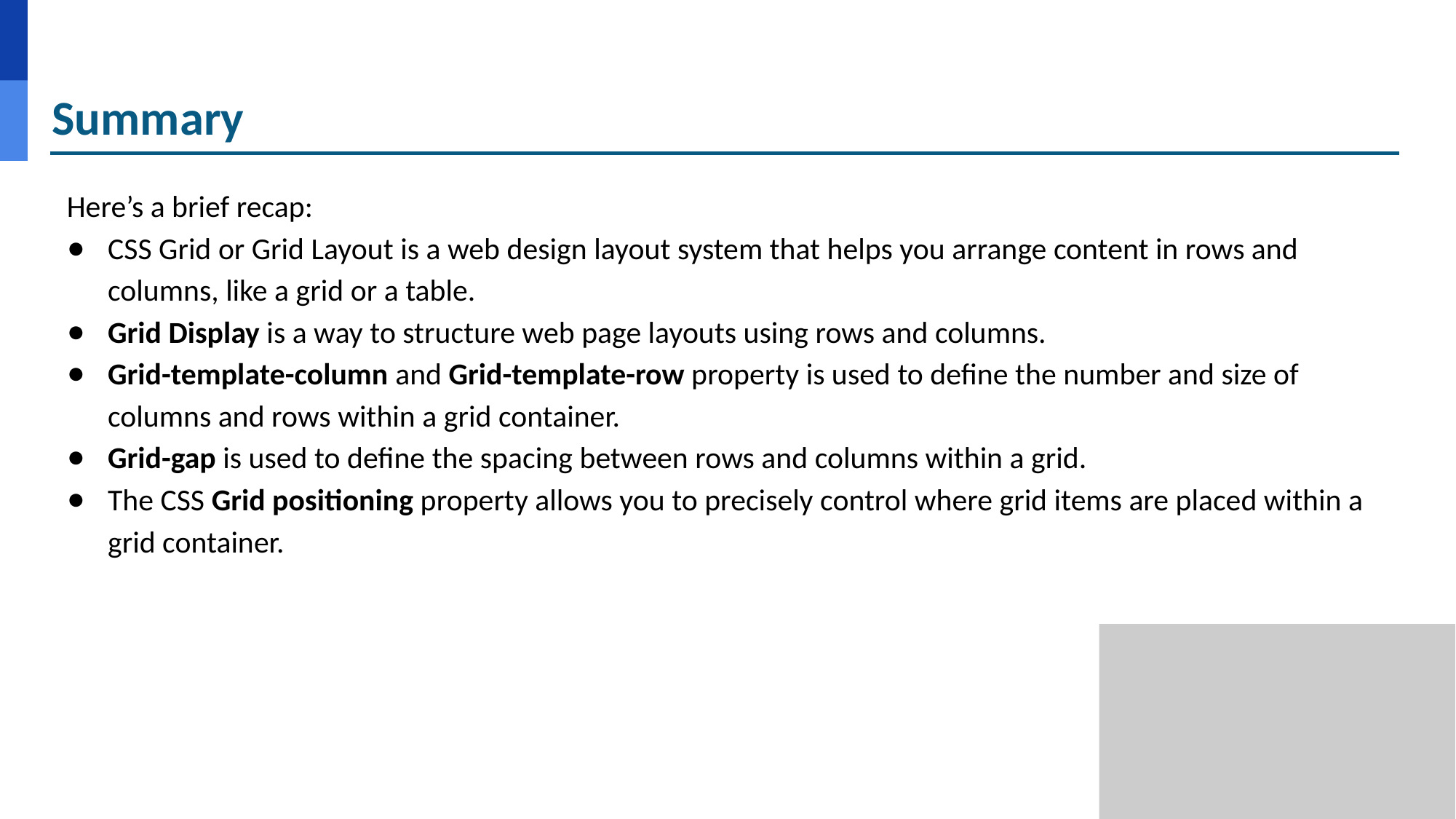

# Summary
Here’s a brief recap:
CSS Grid or Grid Layout is a web design layout system that helps you arrange content in rows and columns, like a grid or a table.
Grid Display is a way to structure web page layouts using rows and columns.
Grid-template-column and Grid-template-row property is used to define the number and size of columns and rows within a grid container.
Grid-gap is used to define the spacing between rows and columns within a grid.
The CSS Grid positioning property allows you to precisely control where grid items are placed within a grid container.